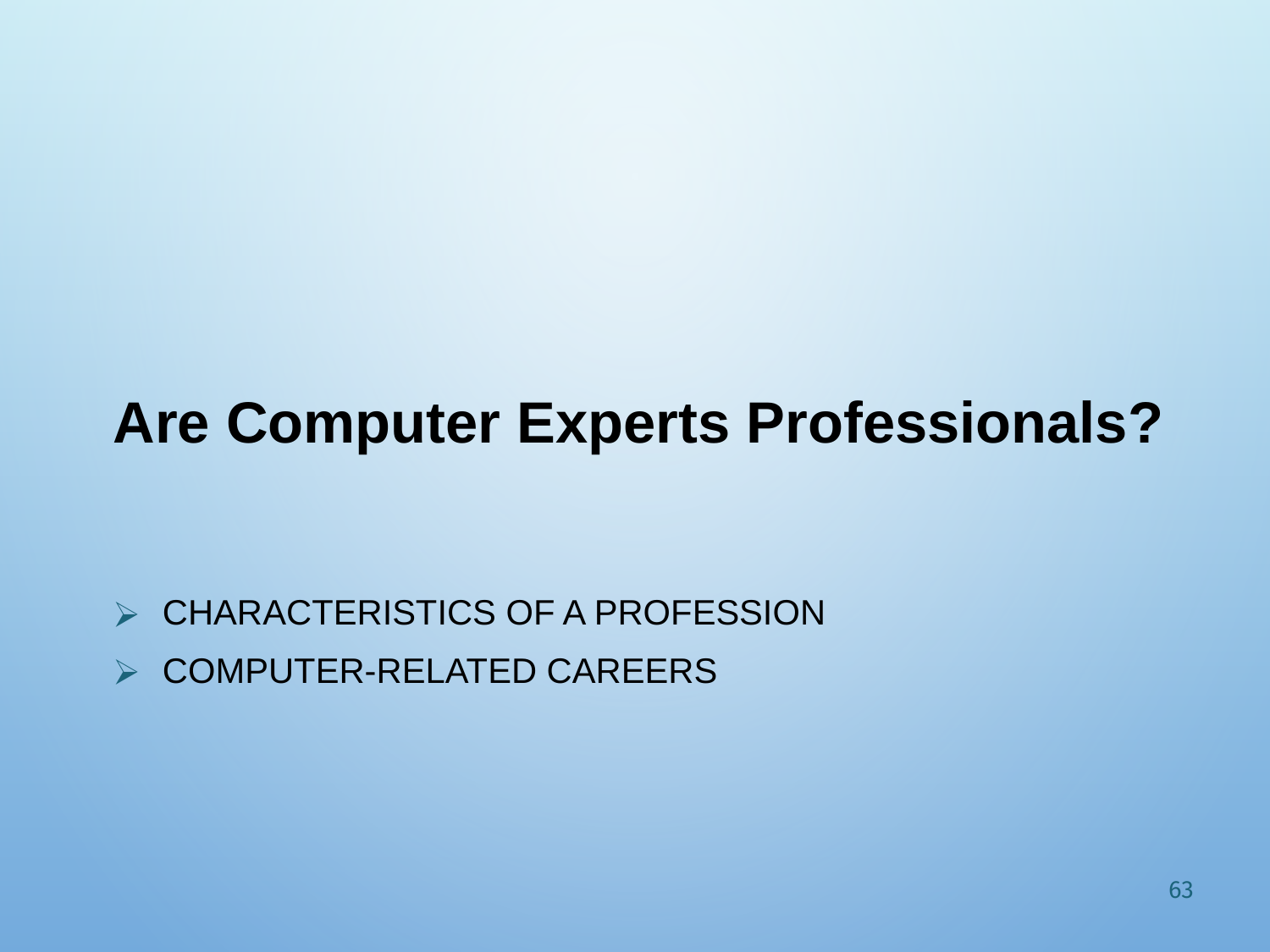

# Are Computer Experts Professionals?
Characteristics of a Profession
Computer-Related Careers
63